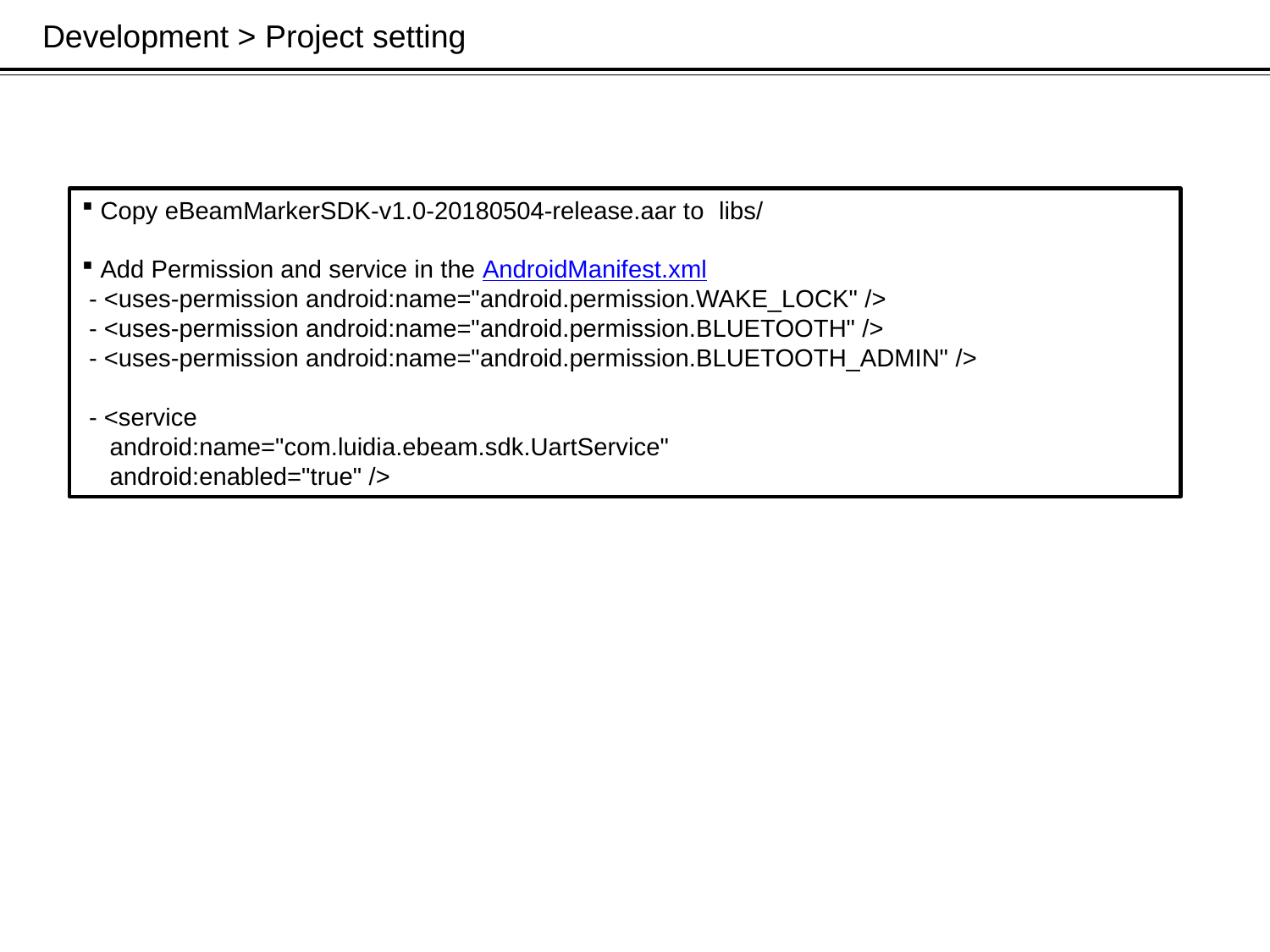

Development > Project setting
 Copy eBeamMarkerSDK-v1.0-20180504-release.aar to  libs/

 Add Permission and service in the AndroidManifest.xml
 - <uses-permission android:name="android.permission.WAKE_LOCK" />
 - <uses-permission android:name="android.permission.BLUETOOTH" />
 - <uses-permission android:name="android.permission.BLUETOOTH_ADMIN" />

 - <service
    android:name="com.luidia.ebeam.sdk.UartService"
    android:enabled="true" />